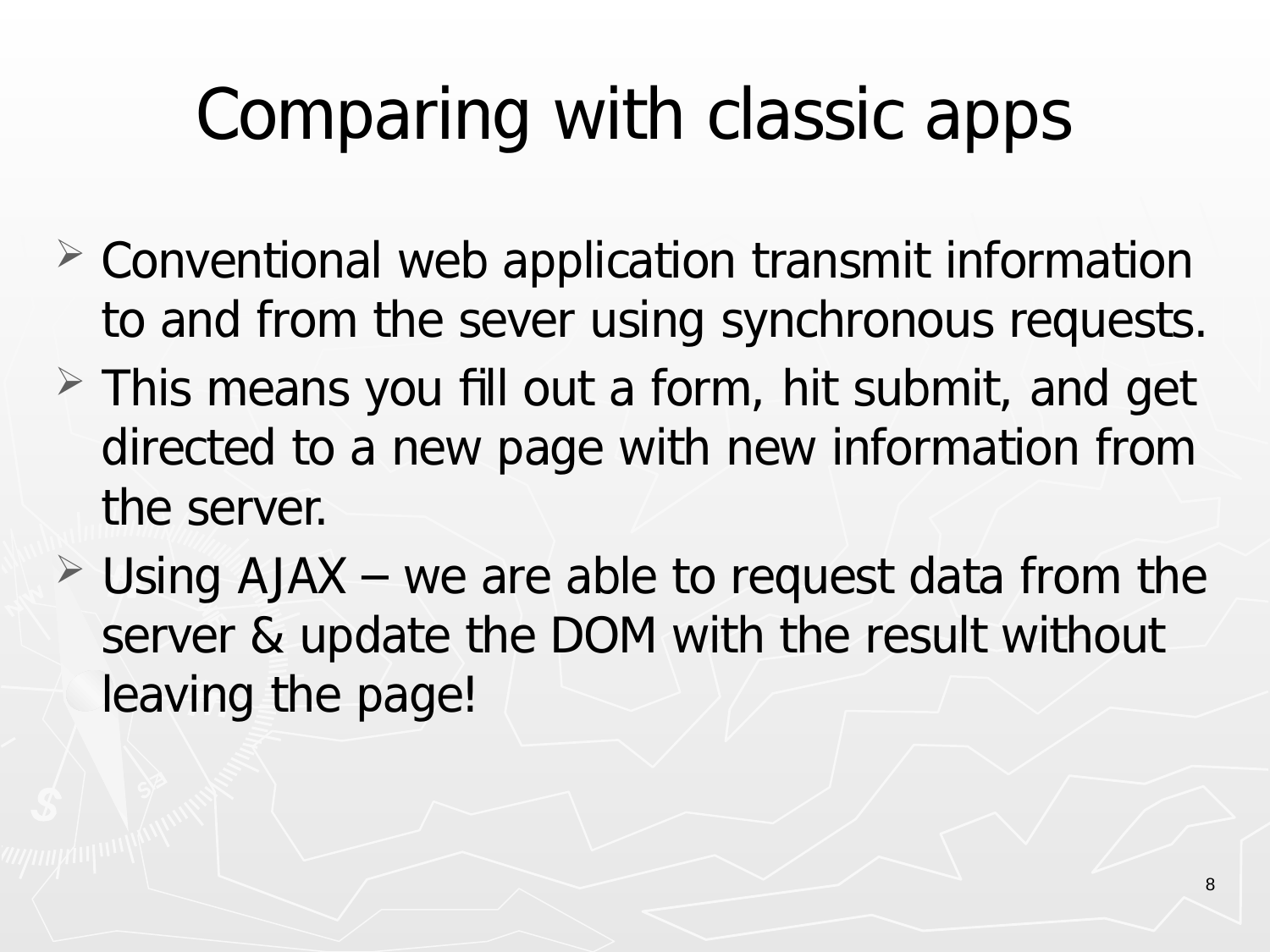

# Comparing with classic apps
Conventional web application transmit information to and from the sever using synchronous requests.
This means you fill out a form, hit submit, and get directed to a new page with new information from the server.
Using AJAX – we are able to request data from the server & update the DOM with the result without leaving the page!

8